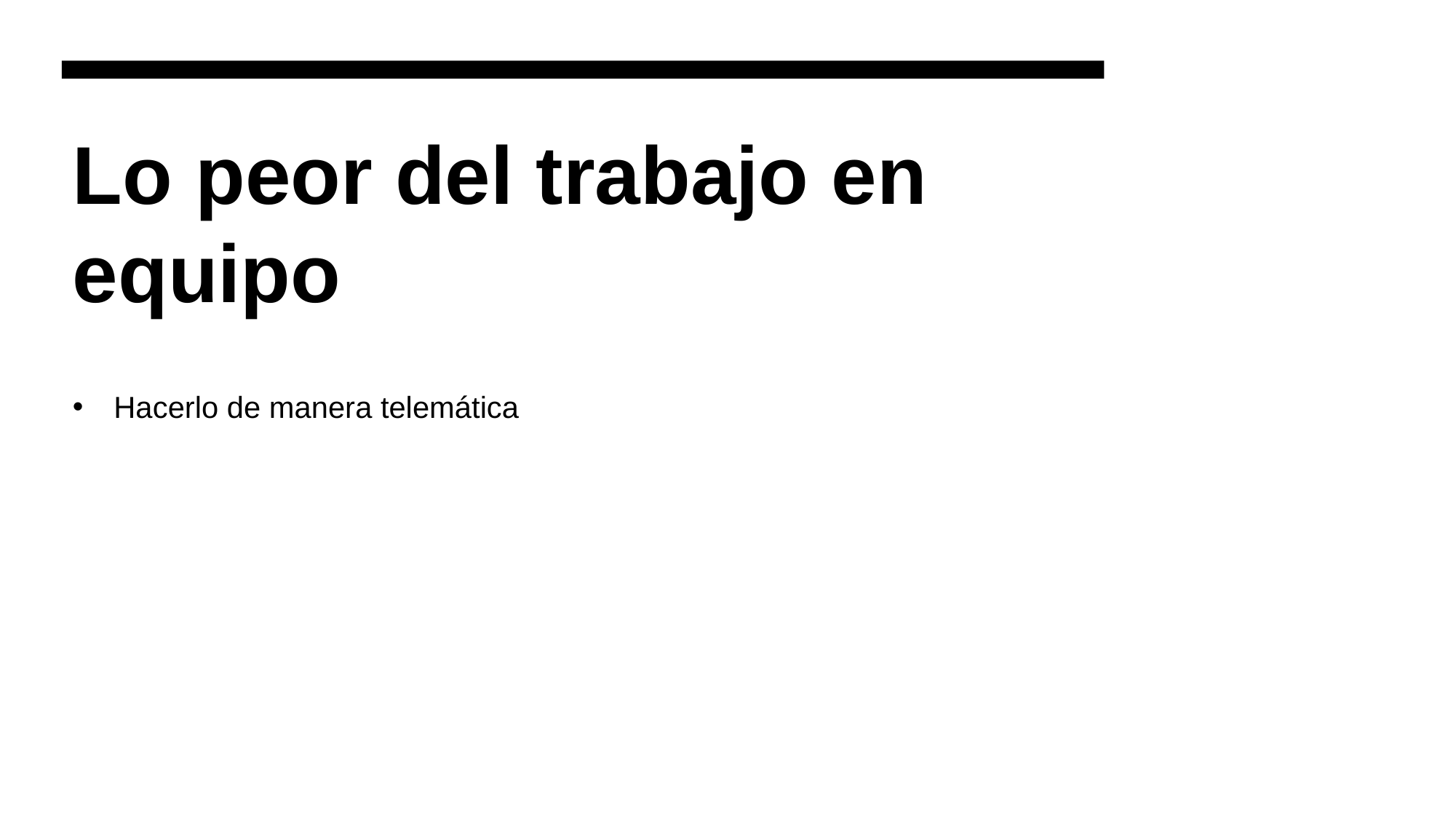

# Lo peor del trabajo en equipo
Hacerlo de manera telemática